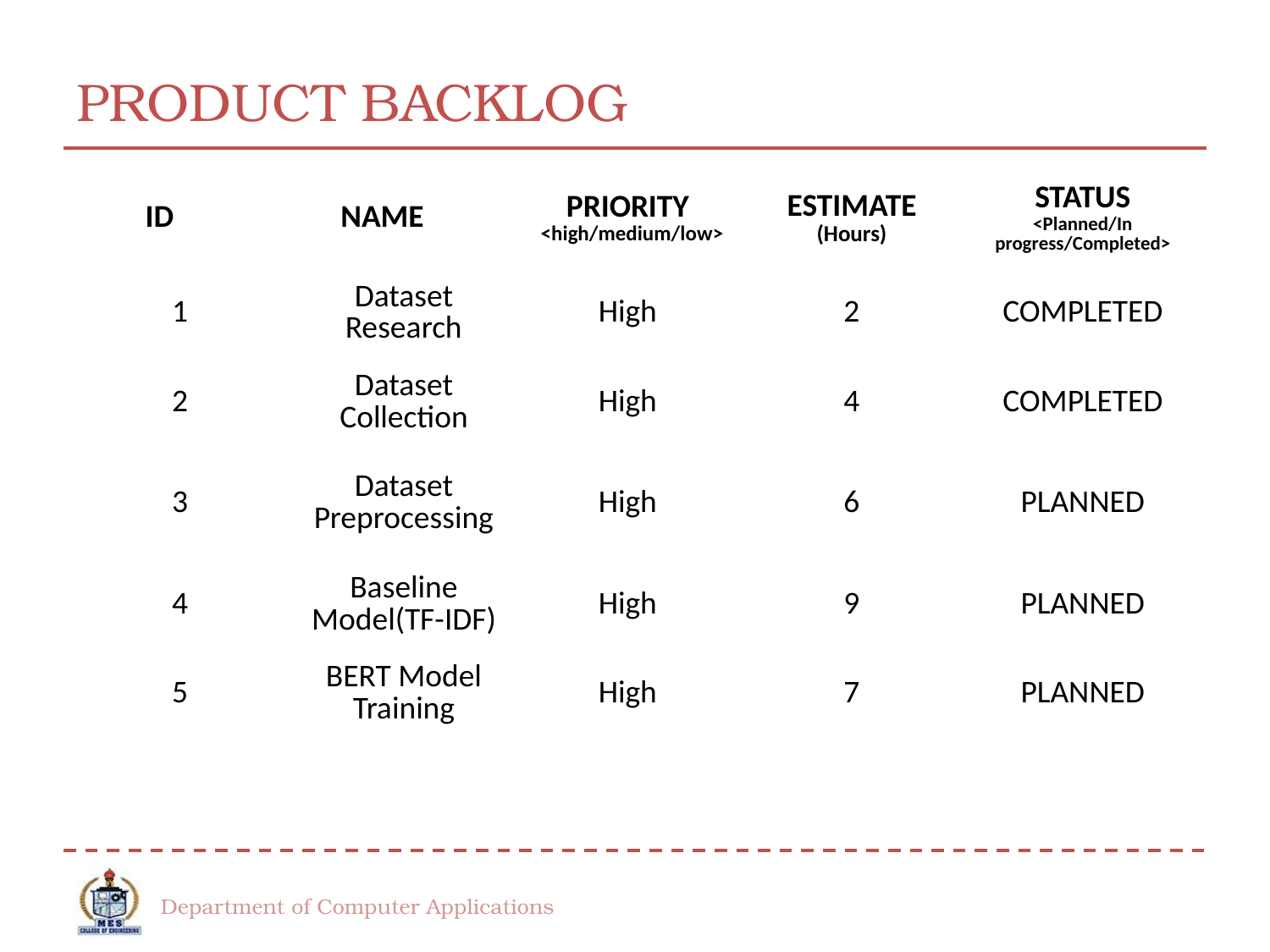

# PRODUCT BACKLOG

| ID | NAME | PRIORITY <high/medium/low> | ESTIMATE (Hours) | STATUS <Planned/In progress/Completed> |
| --- | --- | --- | --- | --- |
| 1 | Dataset Research | High | 2 | COMPLETED |
| 2 | Dataset Collection | High | 4 | COMPLETED |
| 3 | Dataset Preprocessing | High | 6 | PLANNED |
| 4 | Baseline Model(TF-IDF) | High | 9 | PLANNED |
| 5 | BERT Model Training | High | 7 | PLANNED |
Department of Computer Applications

17